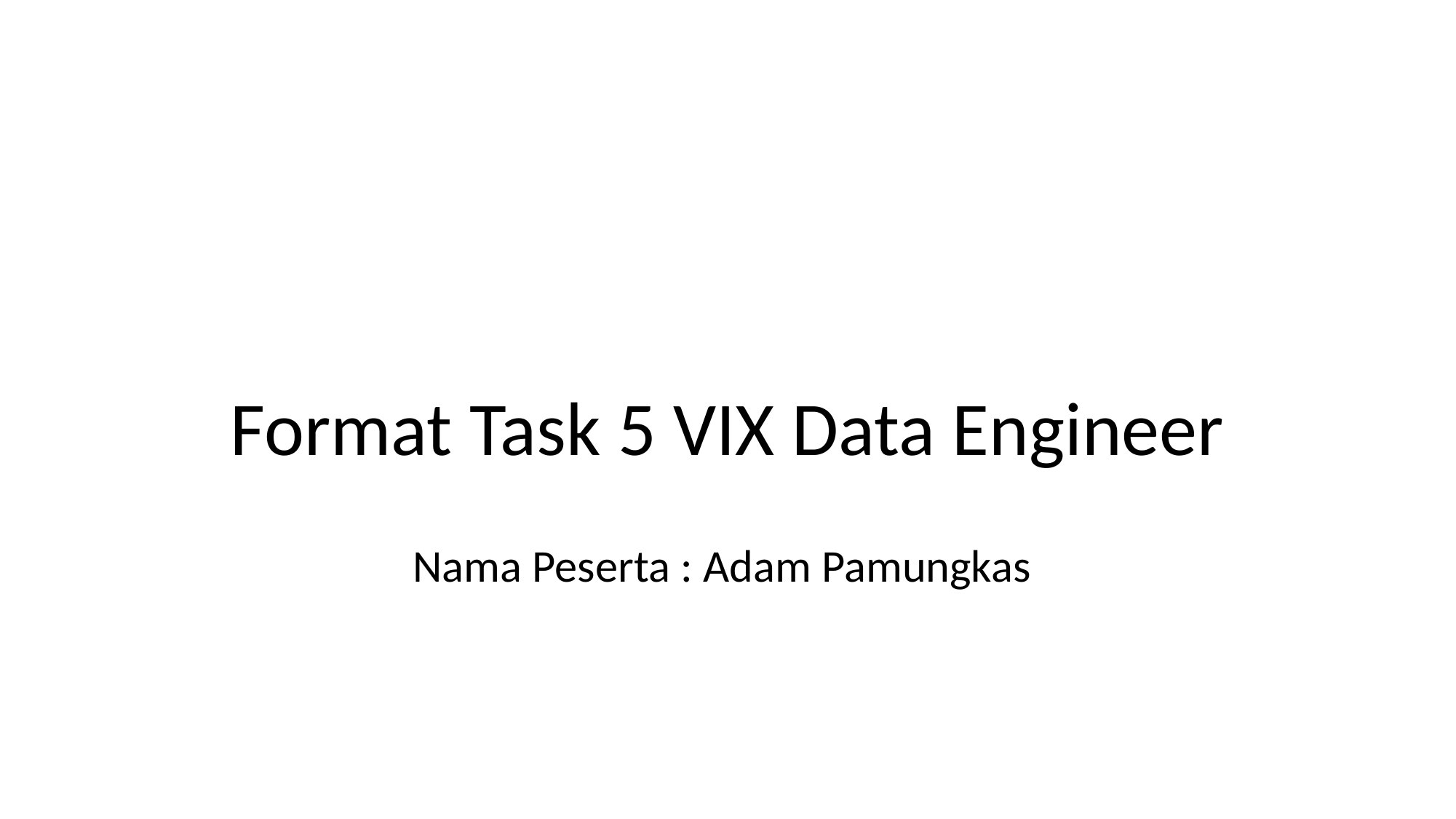

# Format Task 5 VIX Data Engineer
Nama Peserta : Adam Pamungkas